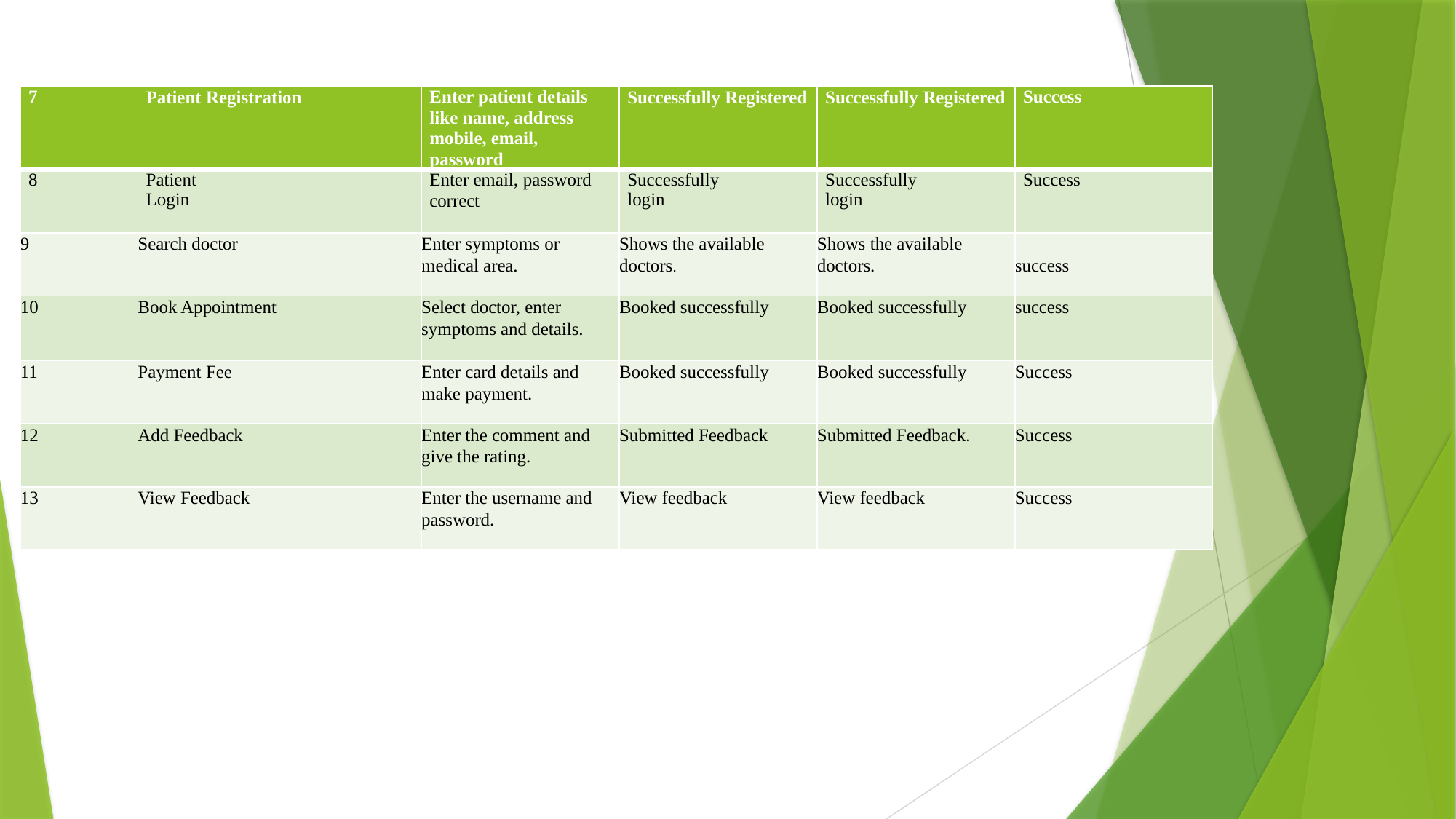

| 7 | Patient Registration | Enter patient details like name, address mobile, email, password | Successfully Registered | Successfully Registered | Success |
| --- | --- | --- | --- | --- | --- |
| 8 | Patient Login | Enter email, password correct | Successfully login | Successfully login | Success |
| 9 | Search doctor | Enter symptoms or medical area. | Shows the available doctors. | Shows the available doctors. | success |
| 10 | Book Appointment | Select doctor, enter symptoms and details. | Booked successfully | Booked successfully | success |
| 11 | Payment Fee | Enter card details and make payment. | Booked successfully | Booked successfully | Success |
| 12 | Add Feedback | Enter the comment and give the rating. | Submitted Feedback | Submitted Feedback. | Success |
| 13 | View Feedback | Enter the username and password. | View feedback | View feedback | Success |